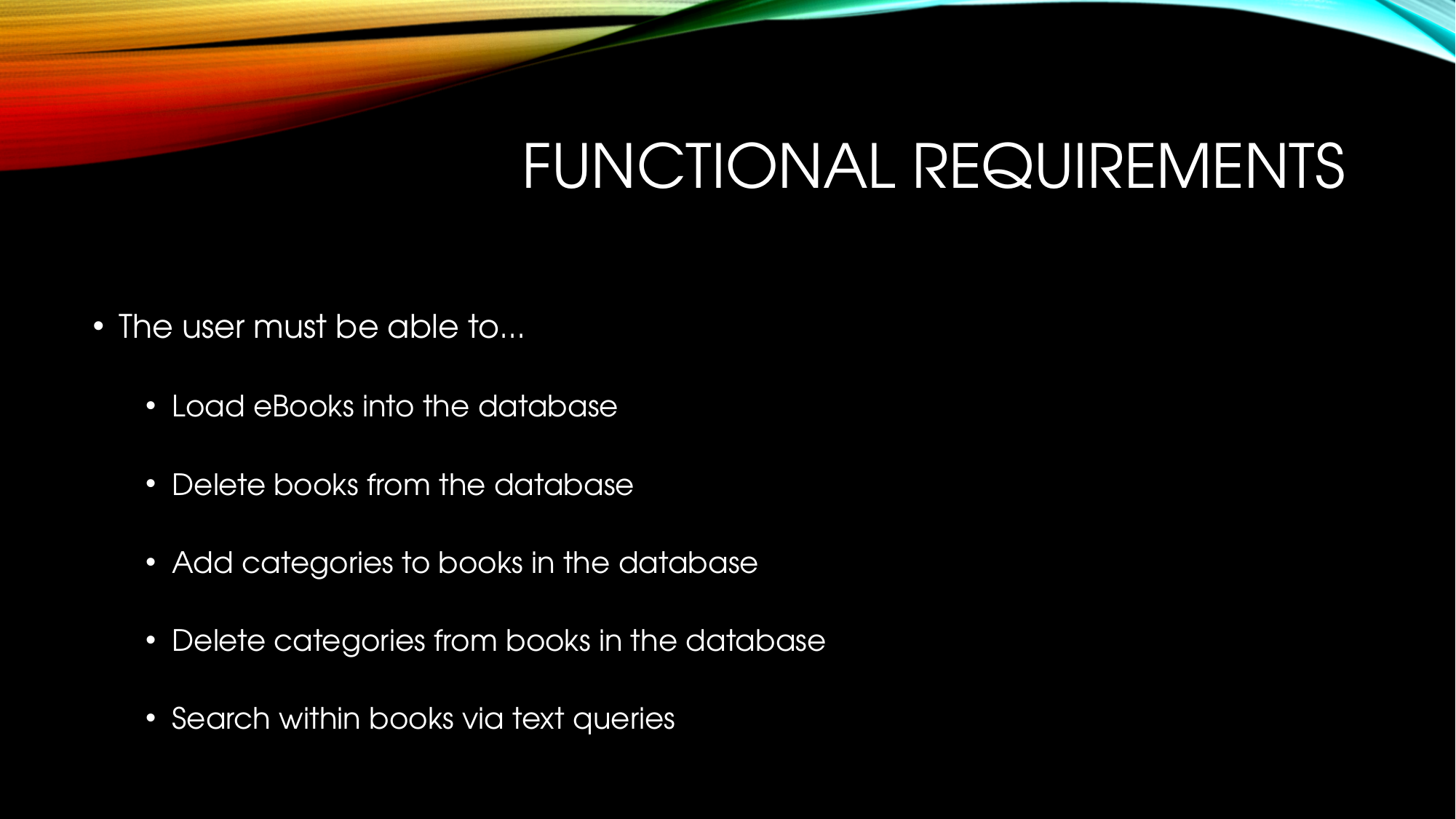

# Functional Requirements
The user must be able to...
Load eBooks into the database
Delete books from the database
Add categories to books in the database
Delete categories from books in the database
Search within books via text queries